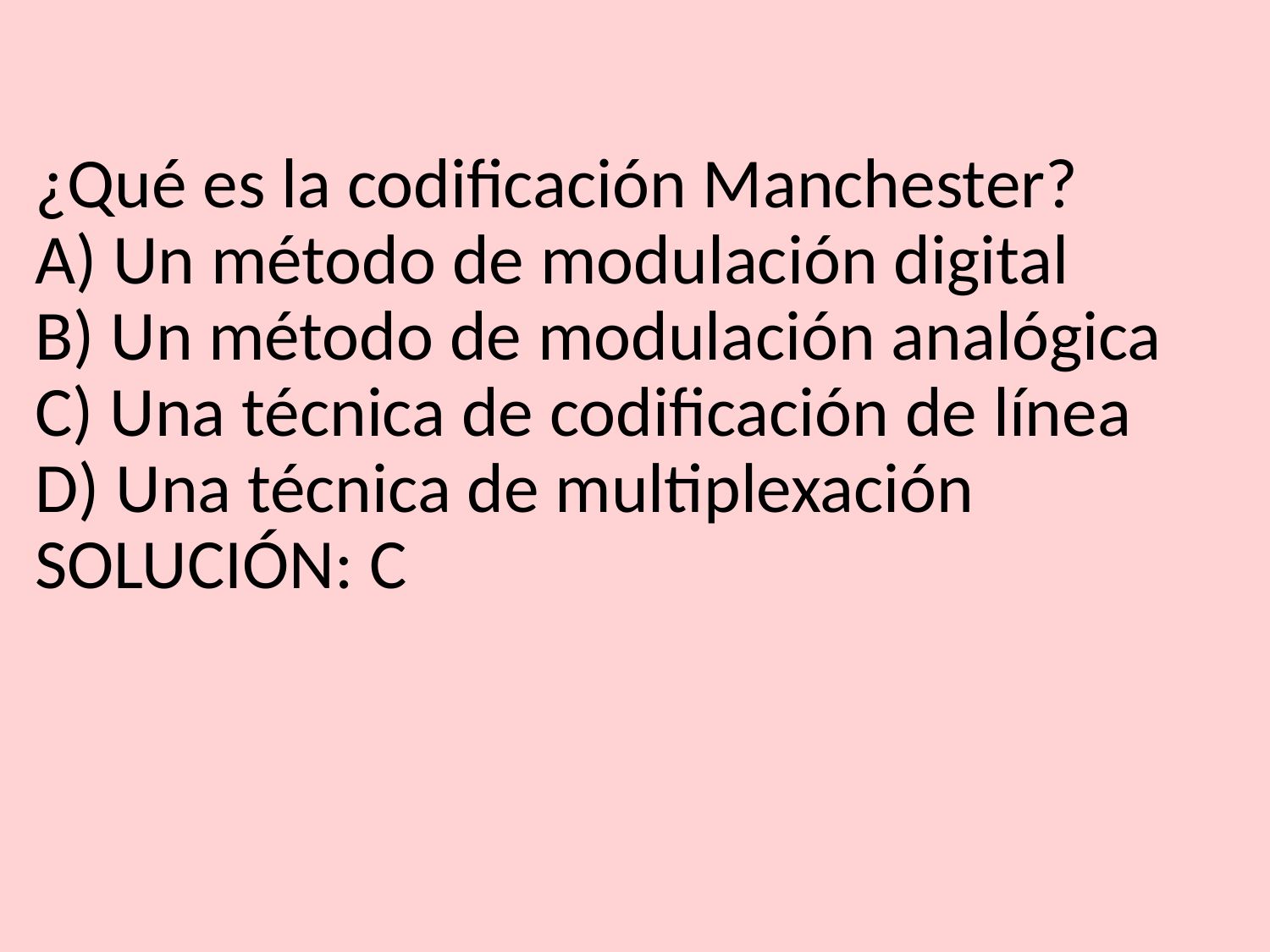

# ¿Qué es la codificación Manchester? A) Un método de modulación digital B) Un método de modulación analógica C) Una técnica de codificación de línea D) Una técnica de multiplexación SOLUCIÓN: C